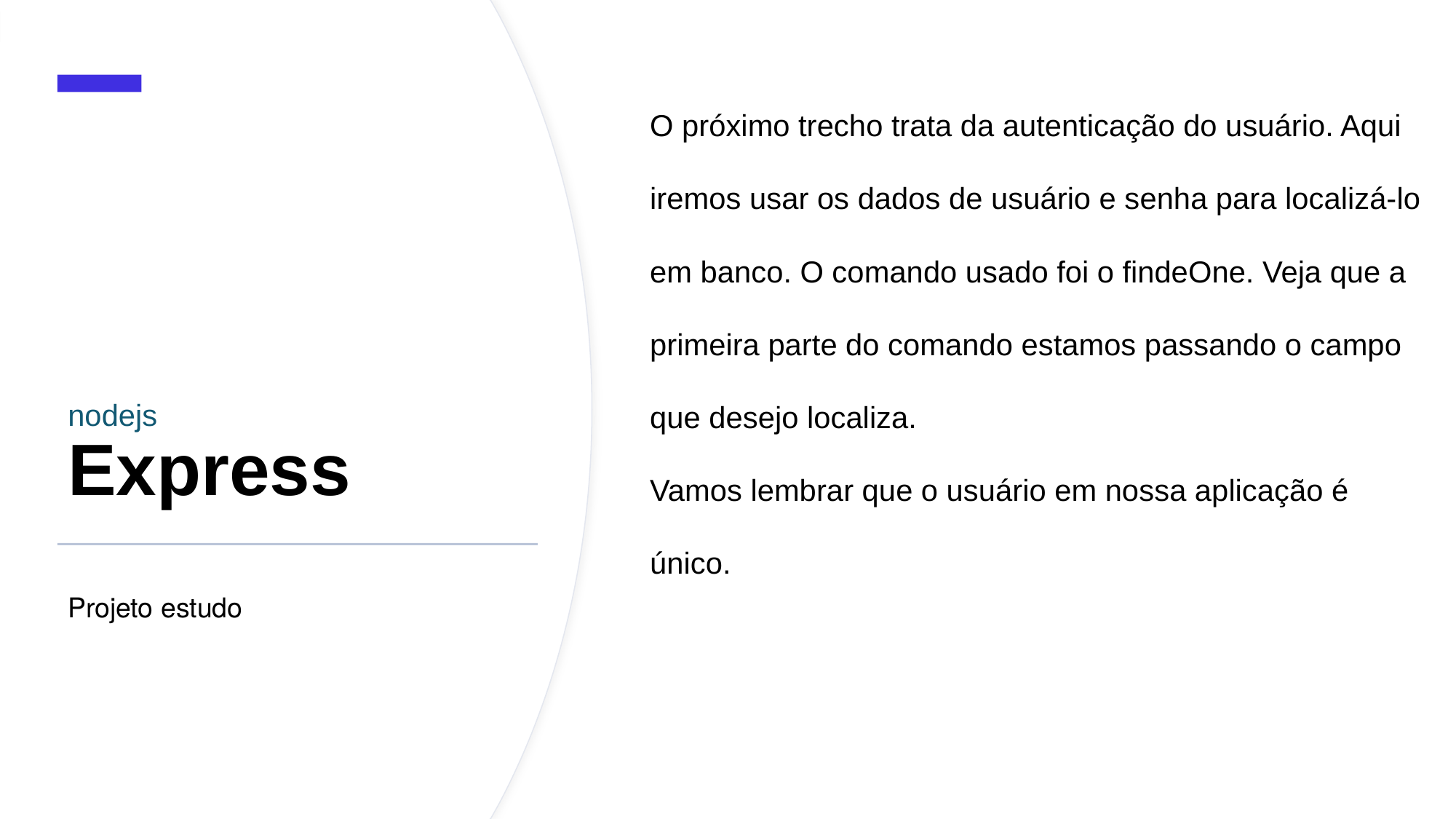

O próximo trecho trata da autenticação do usuário. Aqui iremos usar os dados de usuário e senha para localizá-lo em banco. O comando usado foi o findeOne. Veja que a primeira parte do comando estamos passando o campo que desejo localiza.
Vamos lembrar que o usuário em nossa aplicação é único.
# nodejs Express

Projeto estudo